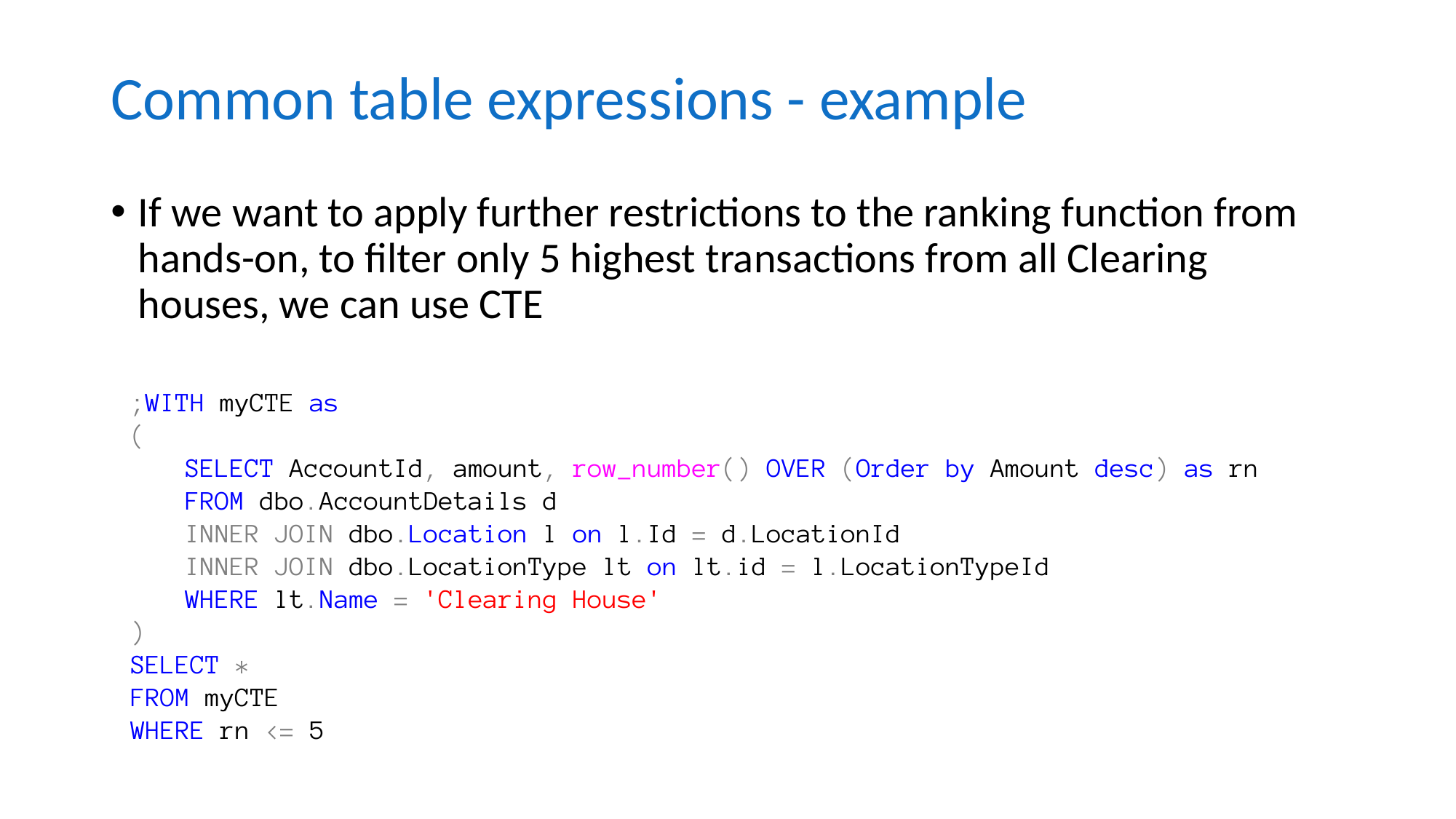

# Common table expressions - example
If we want to apply further restrictions to the ranking function from hands-on, to filter only 5 highest transactions from all Clearing houses, we can use CTE
;WITH myCTE as
(
SELECT AccountId, amount, row_number() OVER (Order by Amount desc) as rn
FROM dbo.AccountDetails d
INNER JOIN dbo.Location l on l.Id = d.LocationId
INNER JOIN dbo.LocationType lt on lt.id = l.LocationTypeId
WHERE lt.Name = 'Clearing House'
)
SELECT *
FROM myCTE
WHERE rn <= 5